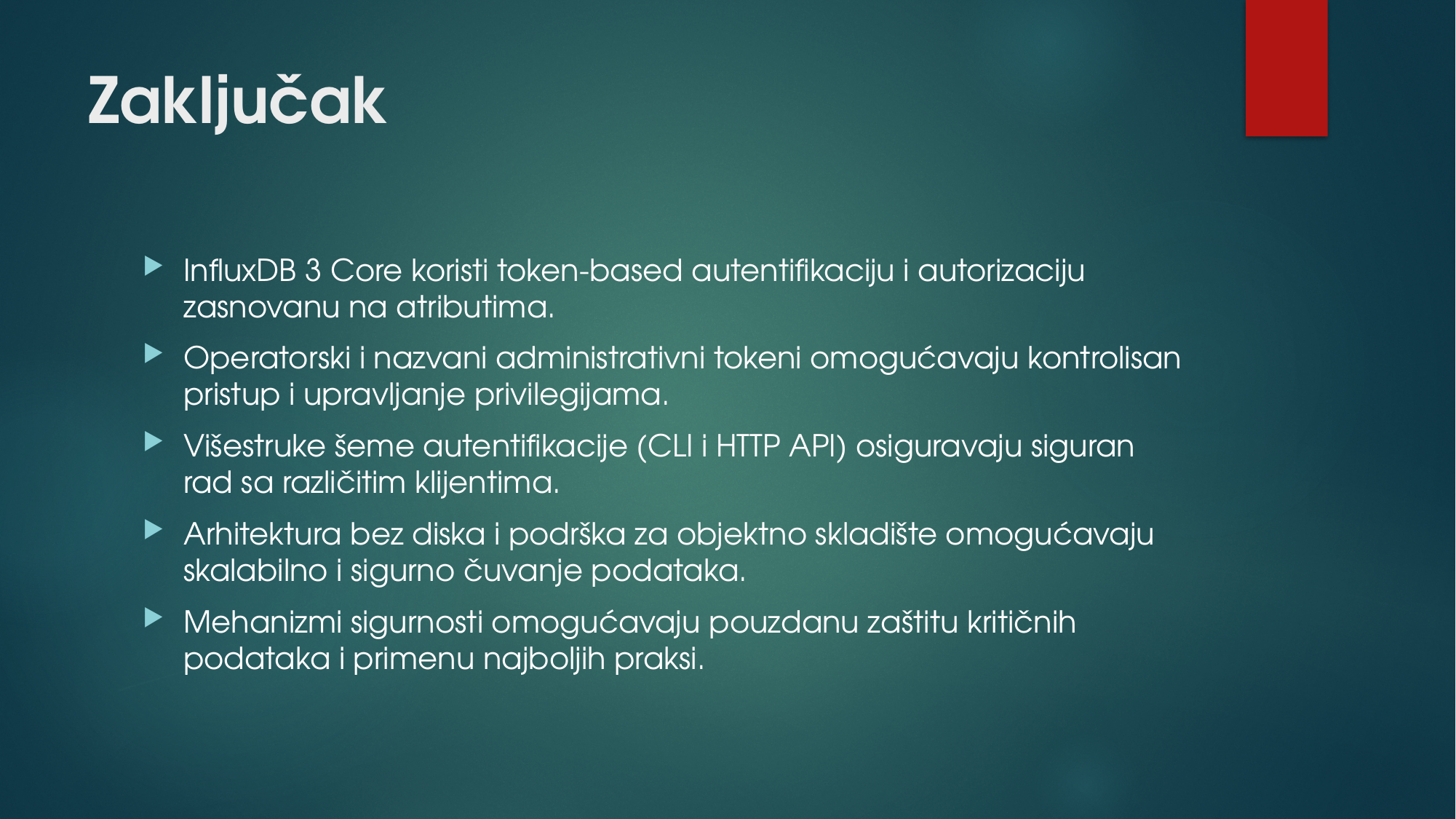

# Zaključak
InfluxDB 3 Core koristi token-based autentifikaciju i autorizaciju zasnovanu na atributima.
Operatorski i nazvani administrativni tokeni omogućavaju kontrolisan pristup i upravljanje privilegijama.
Višestruke šeme autentifikacije (CLI i HTTP API) osiguravaju siguran rad sa različitim klijentima.
Arhitektura bez diska i podrška za objektno skladište omogućavaju skalabilno i sigurno čuvanje podataka.
Mehanizmi sigurnosti omogućavaju pouzdanu zaštitu kritičnih podataka i primenu najboljih praksi.